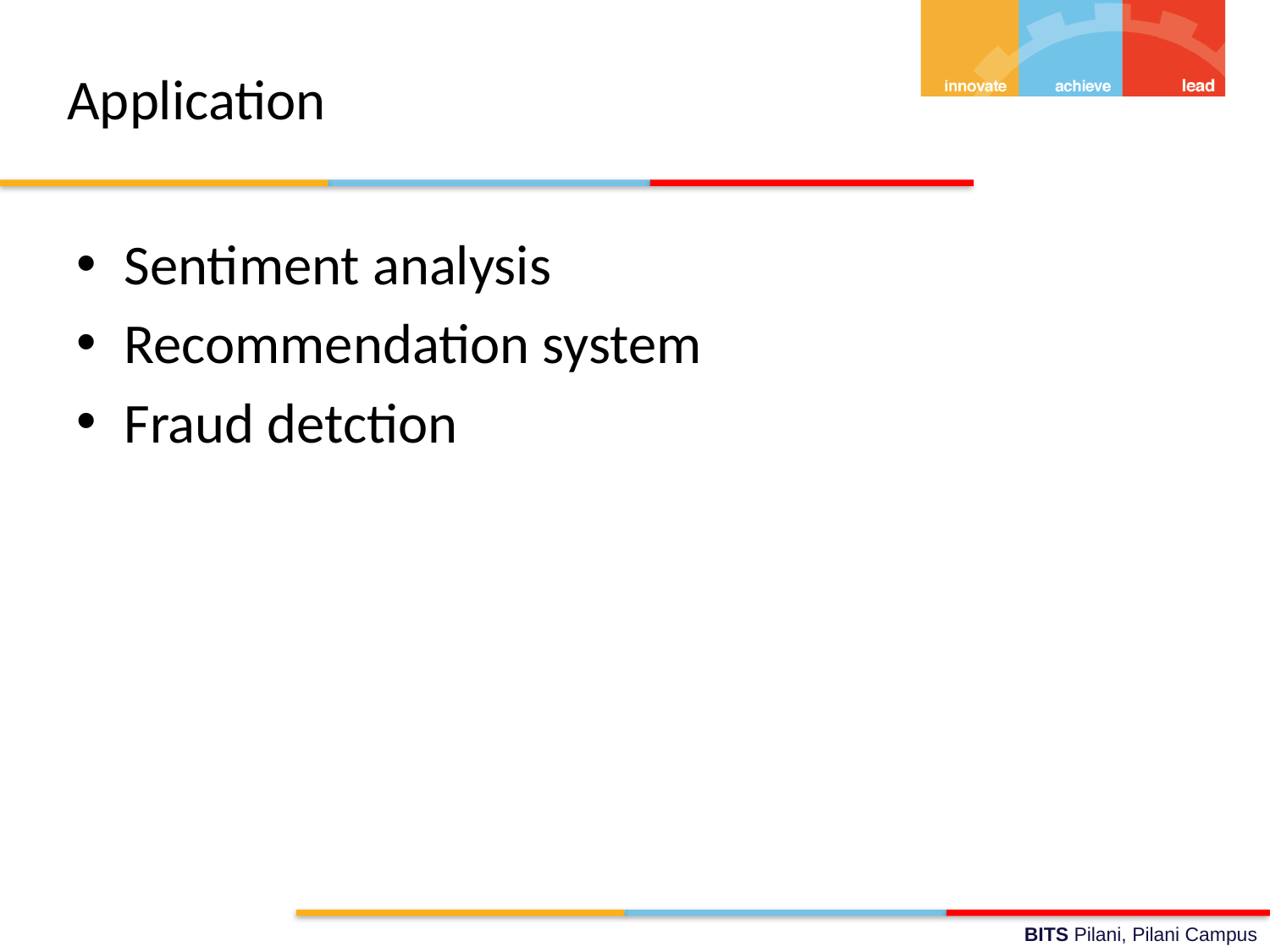

# Application
Sentiment analysis
Recommendation system
Fraud detction